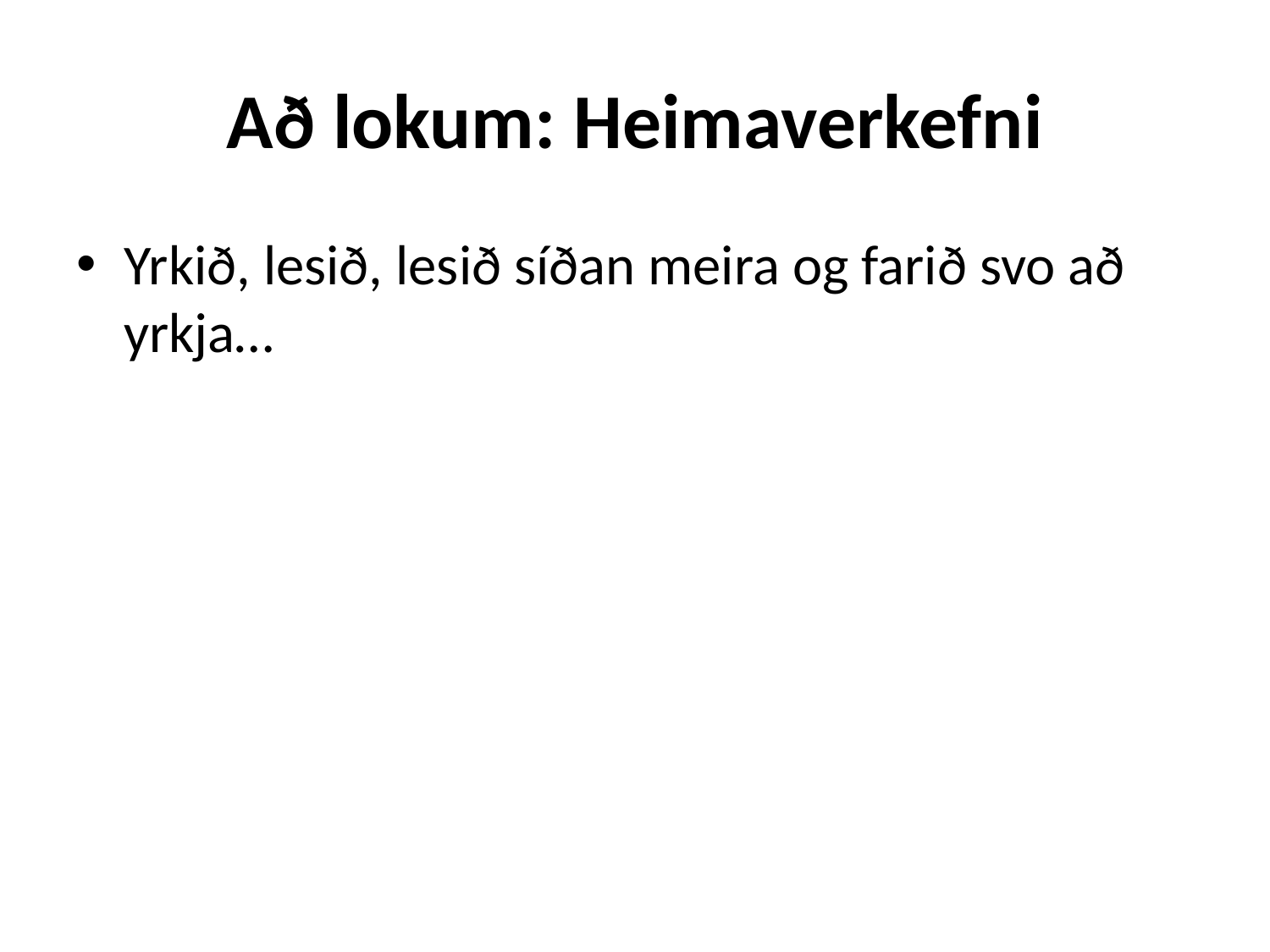

# Að lokum: Heimaverkefni
Yrkið, lesið, lesið síðan meira og farið svo að yrkja…